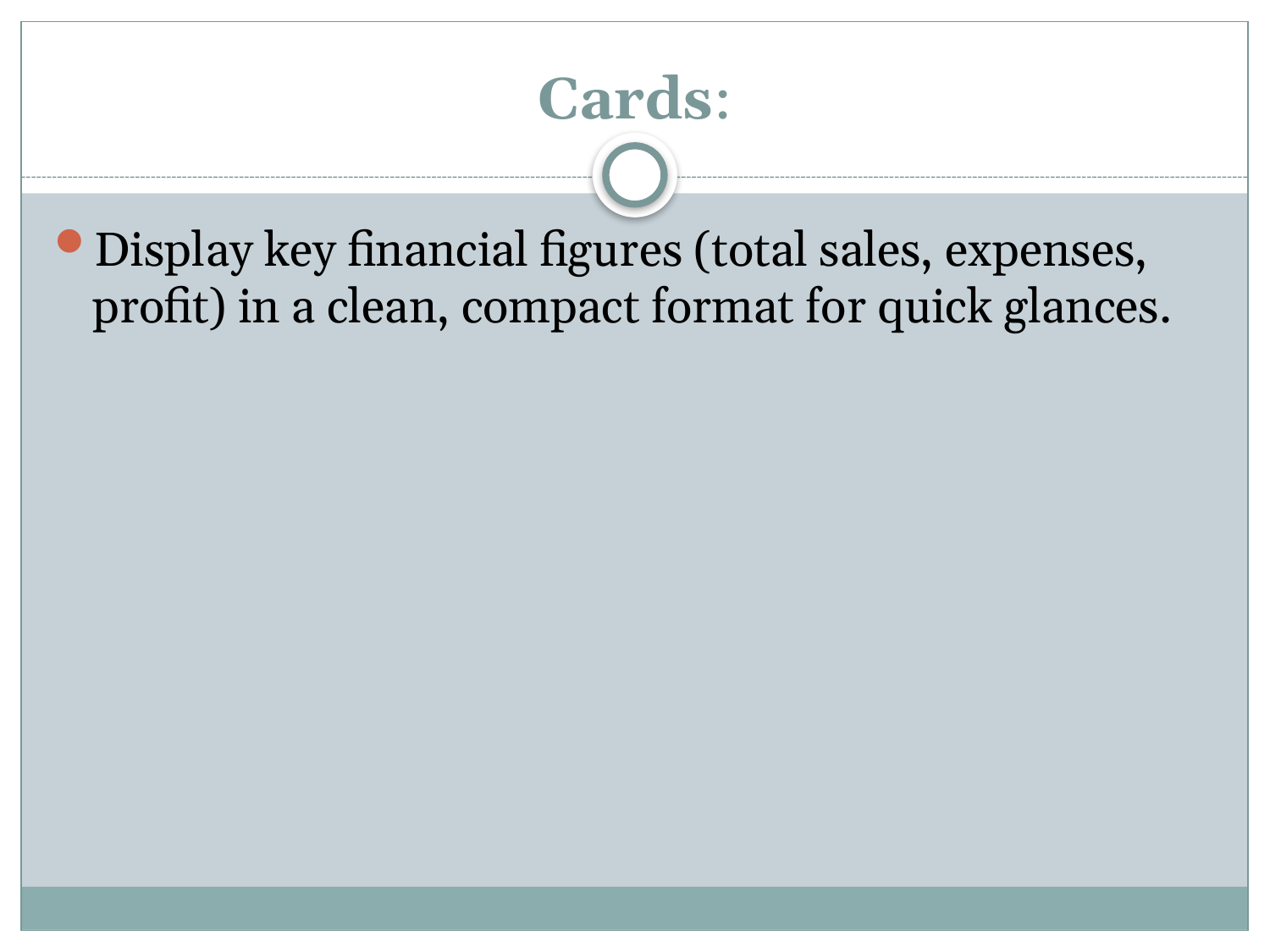

# Cards:
Display key financial figures (total sales, expenses, profit) in a clean, compact format for quick glances.